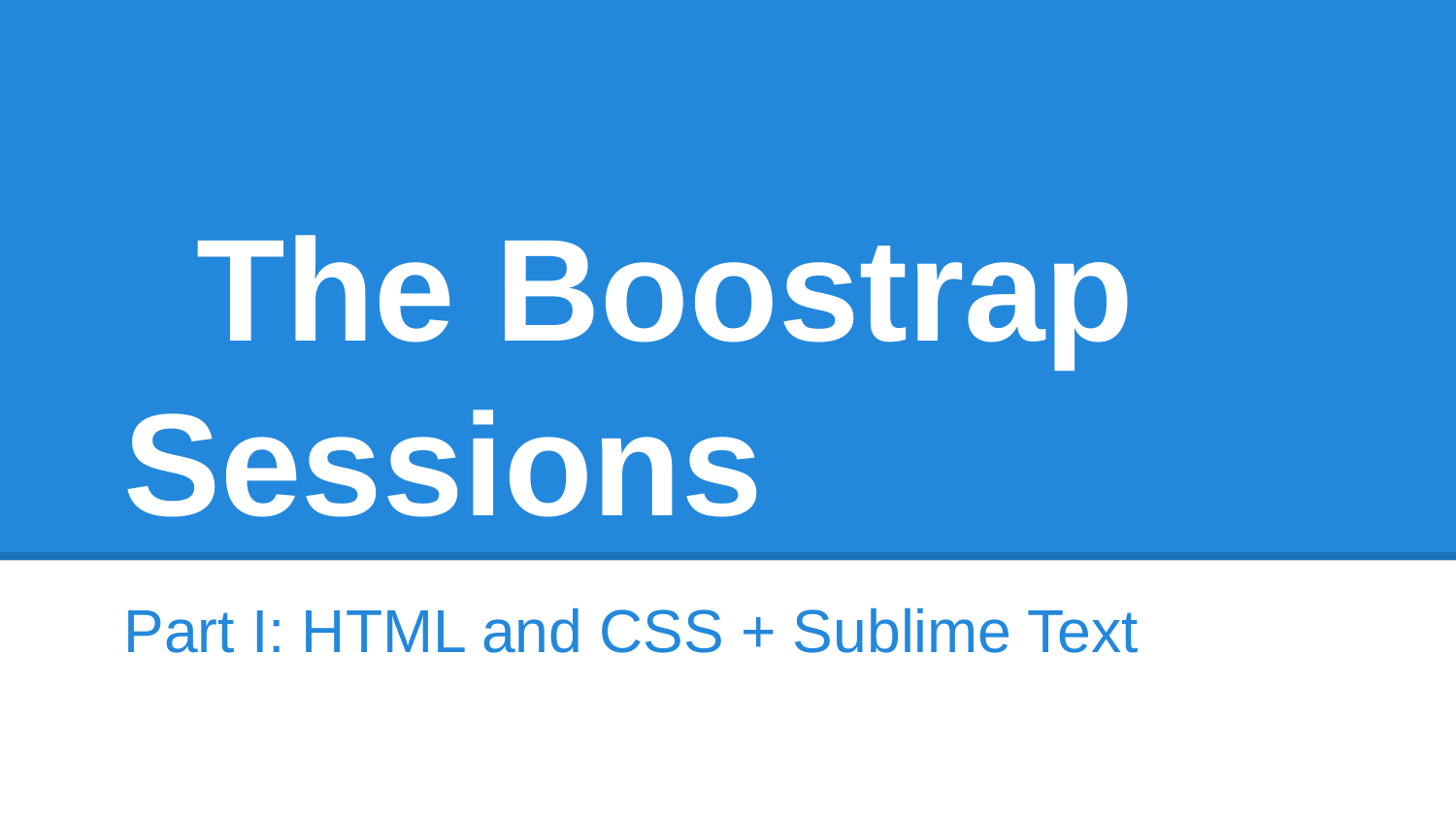

# The Boostrap Sessions
Part I: HTML and CSS + Sublime Text